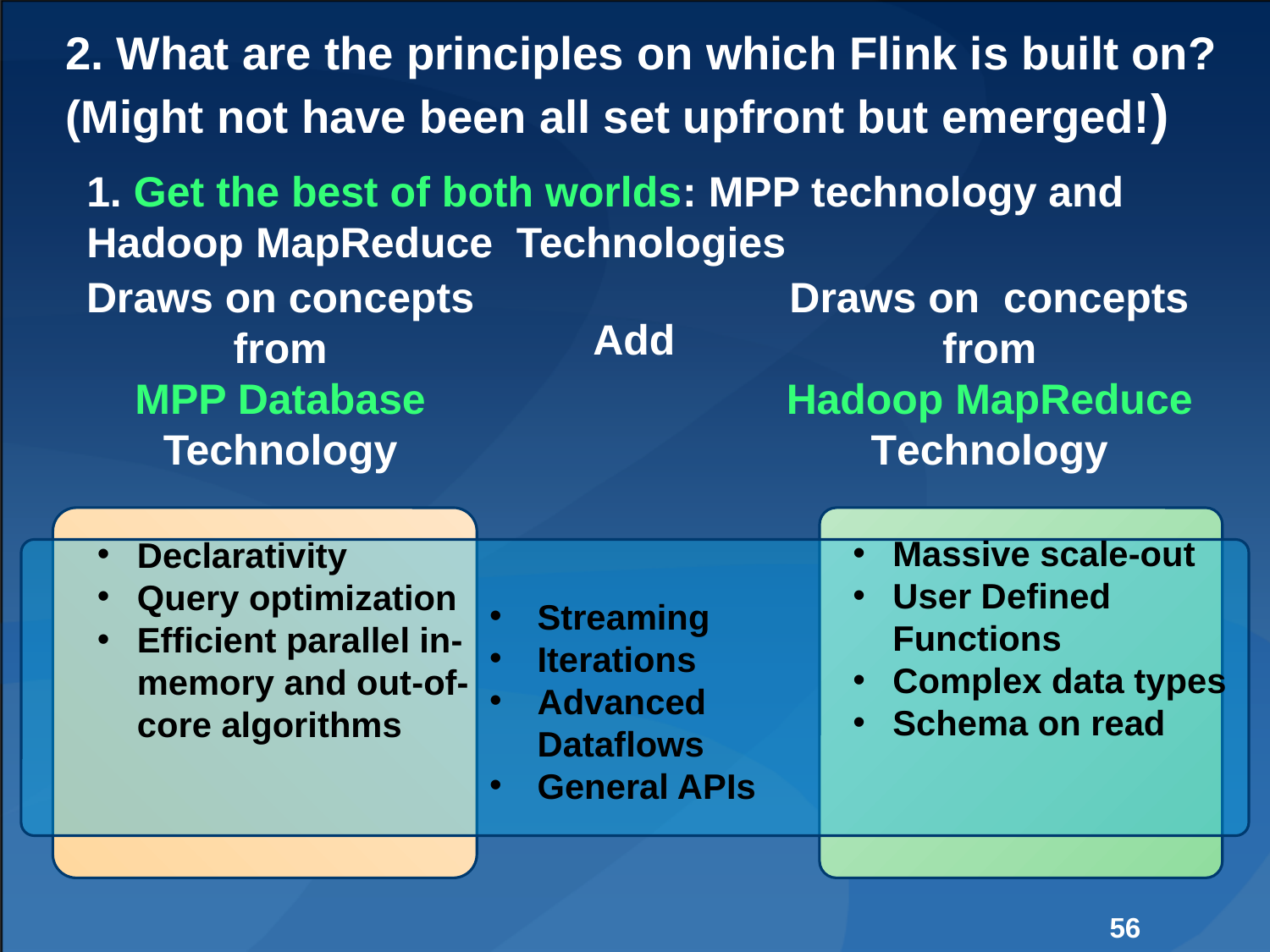

# 2. What are the principles on which Flink is built on? (Might not have been all set upfront but emerged!)
1. Get the best of both worlds: MPP technology and Hadoop MapReduce  Technologies
Draws on concepts from
MPP Database Technology
Draws on  concepts from
Hadoop MapReduce
 Technology
Add

Massive scale-out
User Defined Functions
Complex data types
Schema on read
Declarativity
Query optimization
Efficient parallel in-memory and out-of-core algorithms

Streaming
Iterations
Advanced Dataflows
General APIs
56